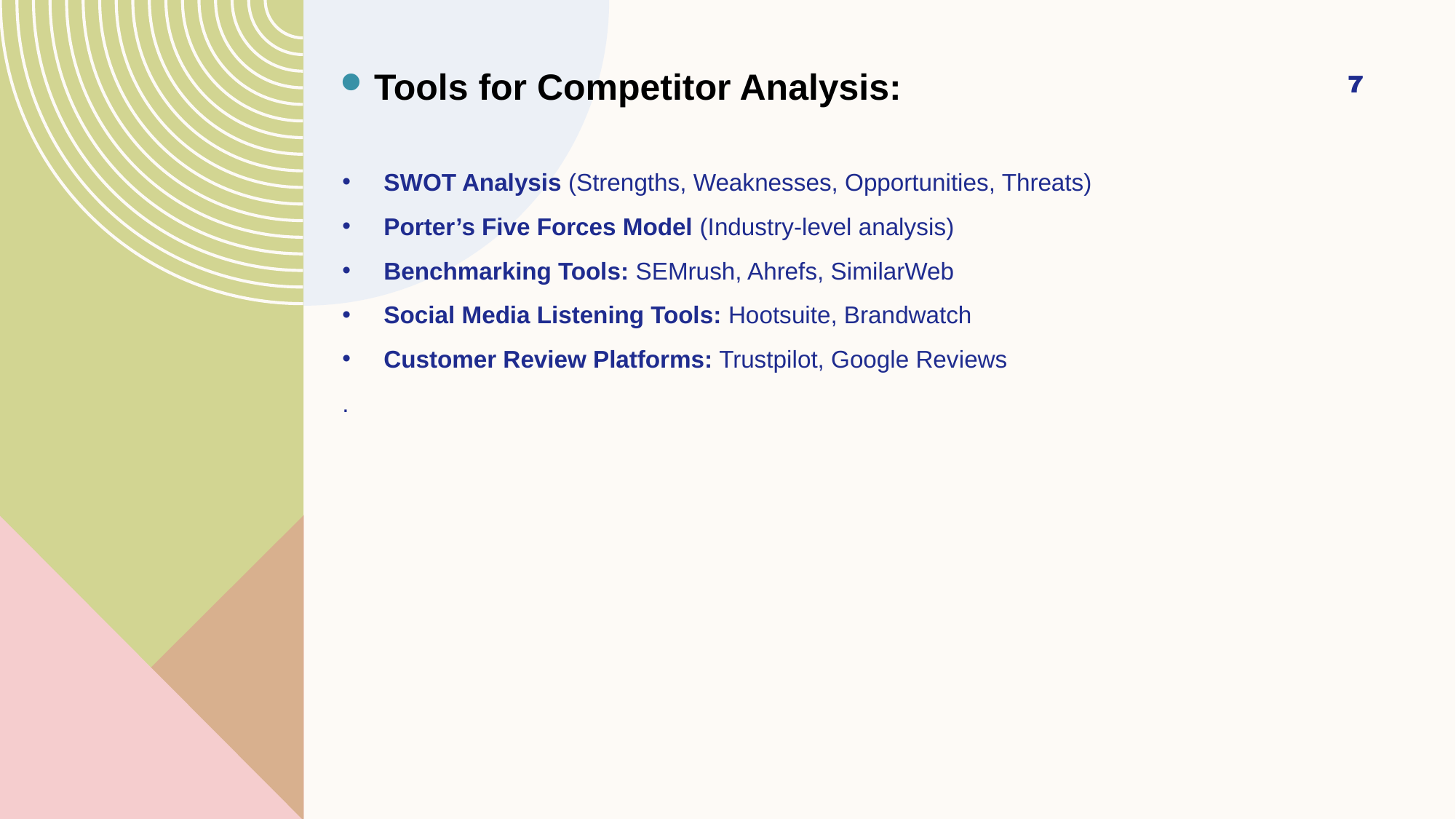

7
Tools for Competitor Analysis:

SWOT Analysis (Strengths, Weaknesses, Opportunities, Threats)
Porter’s Five Forces Model (Industry-level analysis)
Benchmarking Tools: SEMrush, Ahrefs, SimilarWeb
Social Media Listening Tools: Hootsuite, Brandwatch
Customer Review Platforms: Trustpilot, Google Reviews
.